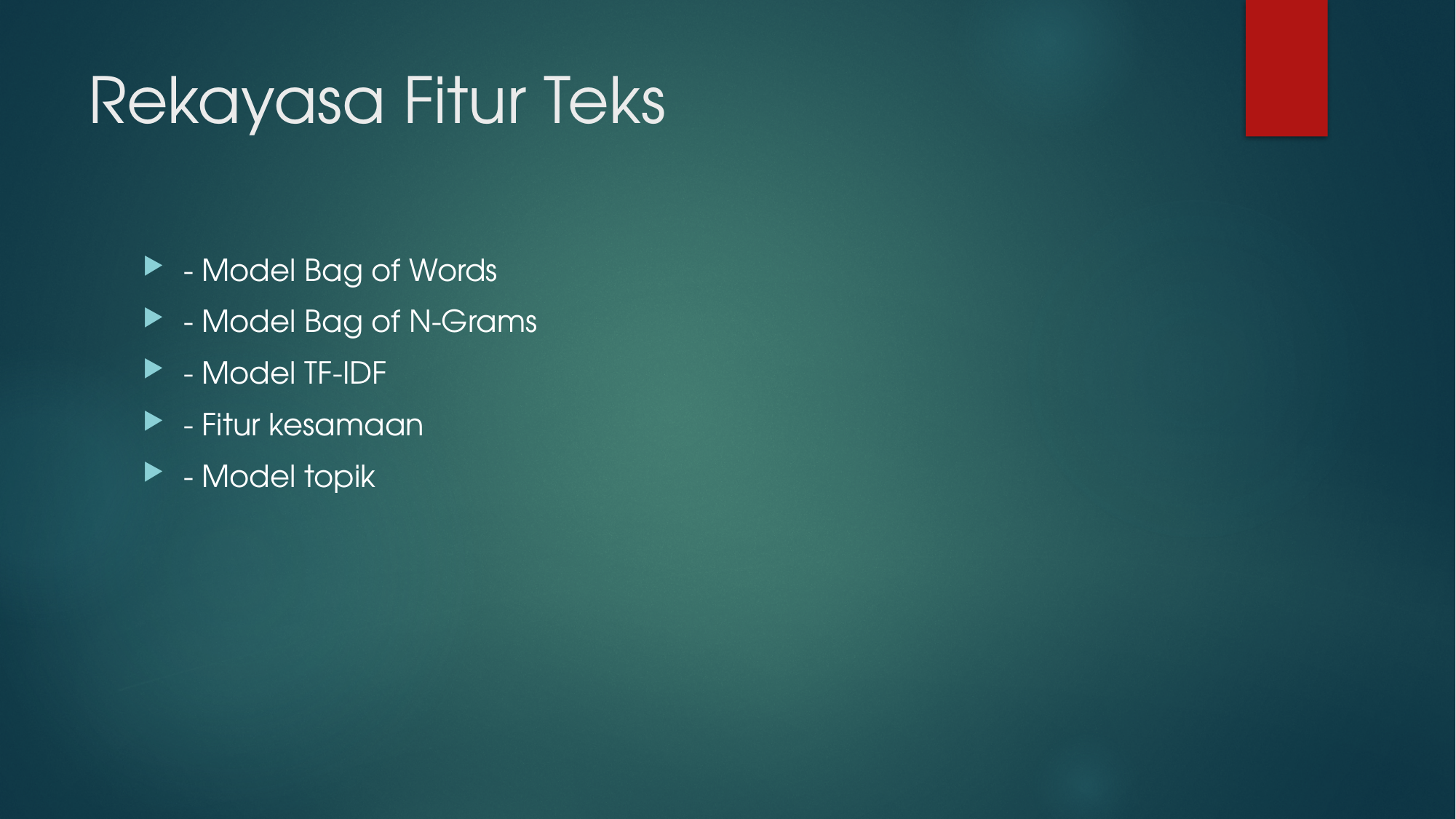

# Rekayasa Fitur Teks
- Model Bag of Words
- Model Bag of N-Grams
- Model TF-IDF
- Fitur kesamaan
- Model topik